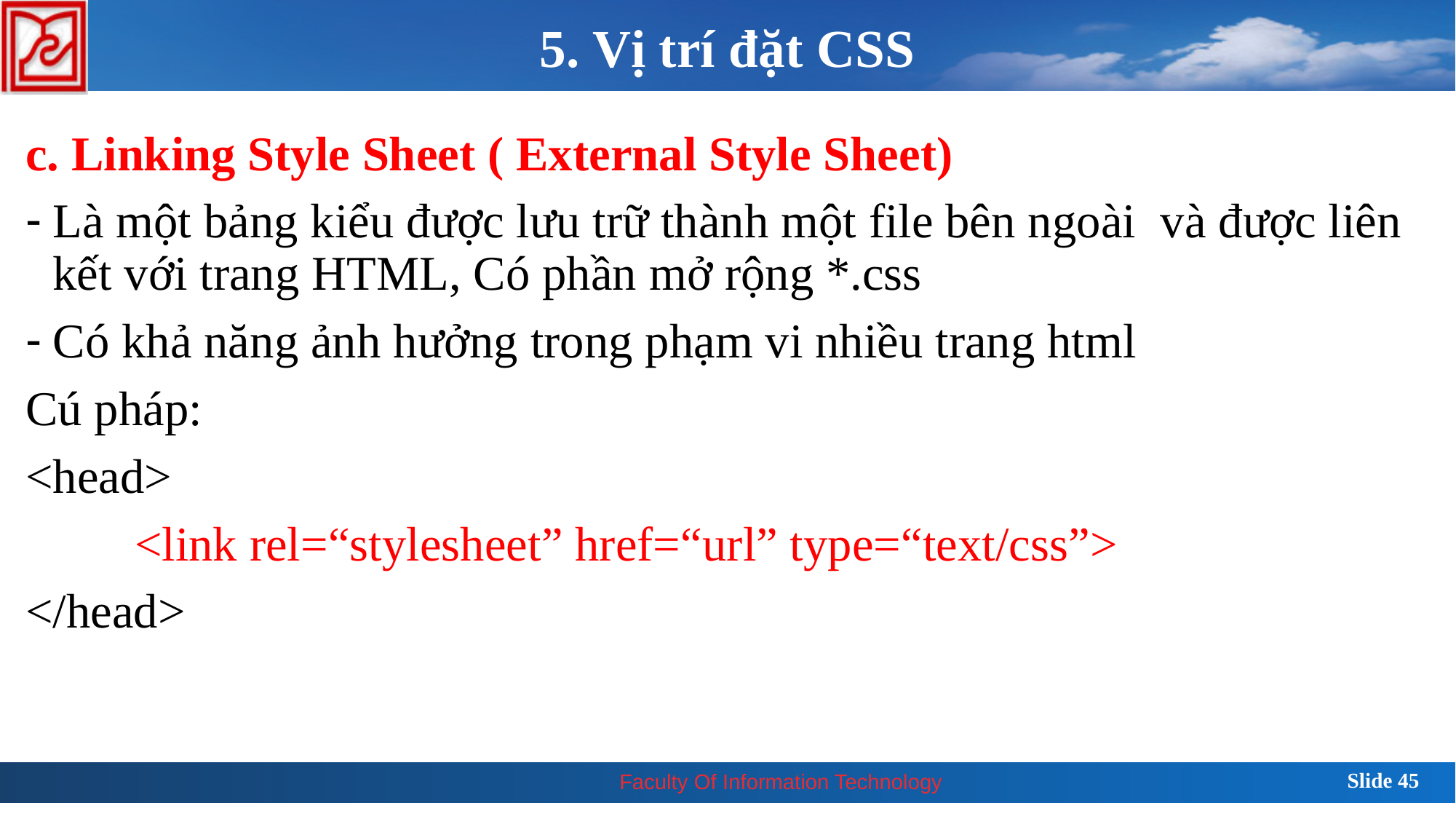

5. Vị trí đặt CSS
c. Linking Style Sheet ( External Style Sheet)
Là một bảng kiểu được lưu trữ thành một file bên ngoài  và được liên kết với trang HTML, Có phần mở rộng *.css
Có khả năng ảnh hưởng trong phạm vi nhiều trang html
Cú pháp:
<head>
	<link rel=“stylesheet” href=“url” type=“text/css”>
</head>